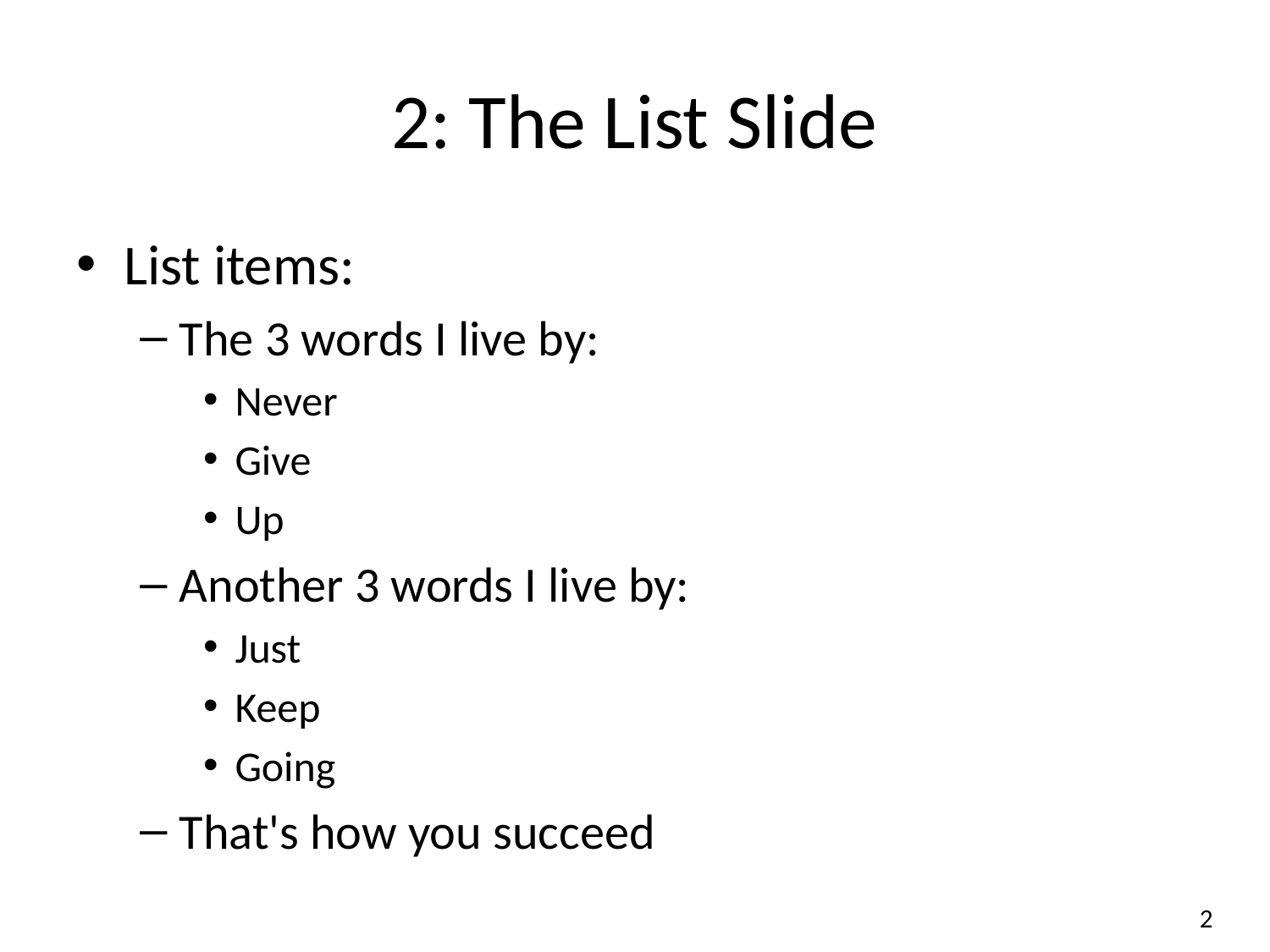

# 2: The List Slide
List items:
The 3 words I live by:
Never
Give
Up
Another 3 words I live by:
Just
Keep
Going
That's how you succeed

2